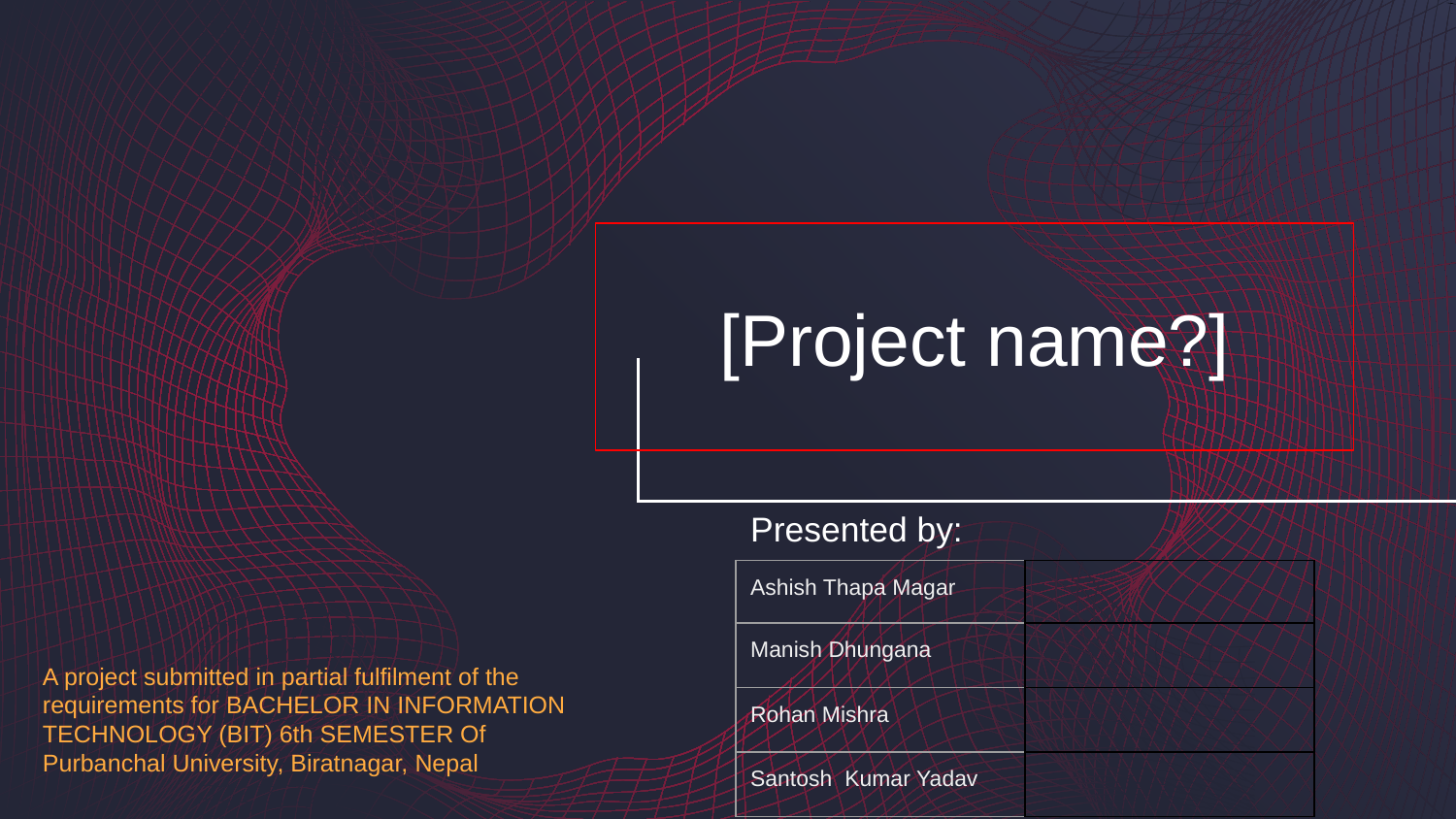

# [Project name?]
Presented by:
| Ashish Thapa Magar |  |
| --- | --- |
| Manish Dhungana |  |
| Rohan Mishra |  |
| Santosh Kumar Yadav |  |
A project submitted in partial fulfilment of the requirements for BACHELOR IN INFORMATION TECHNOLOGY (BIT) 6th SEMESTER Of Purbanchal University, Biratnagar, Nepal